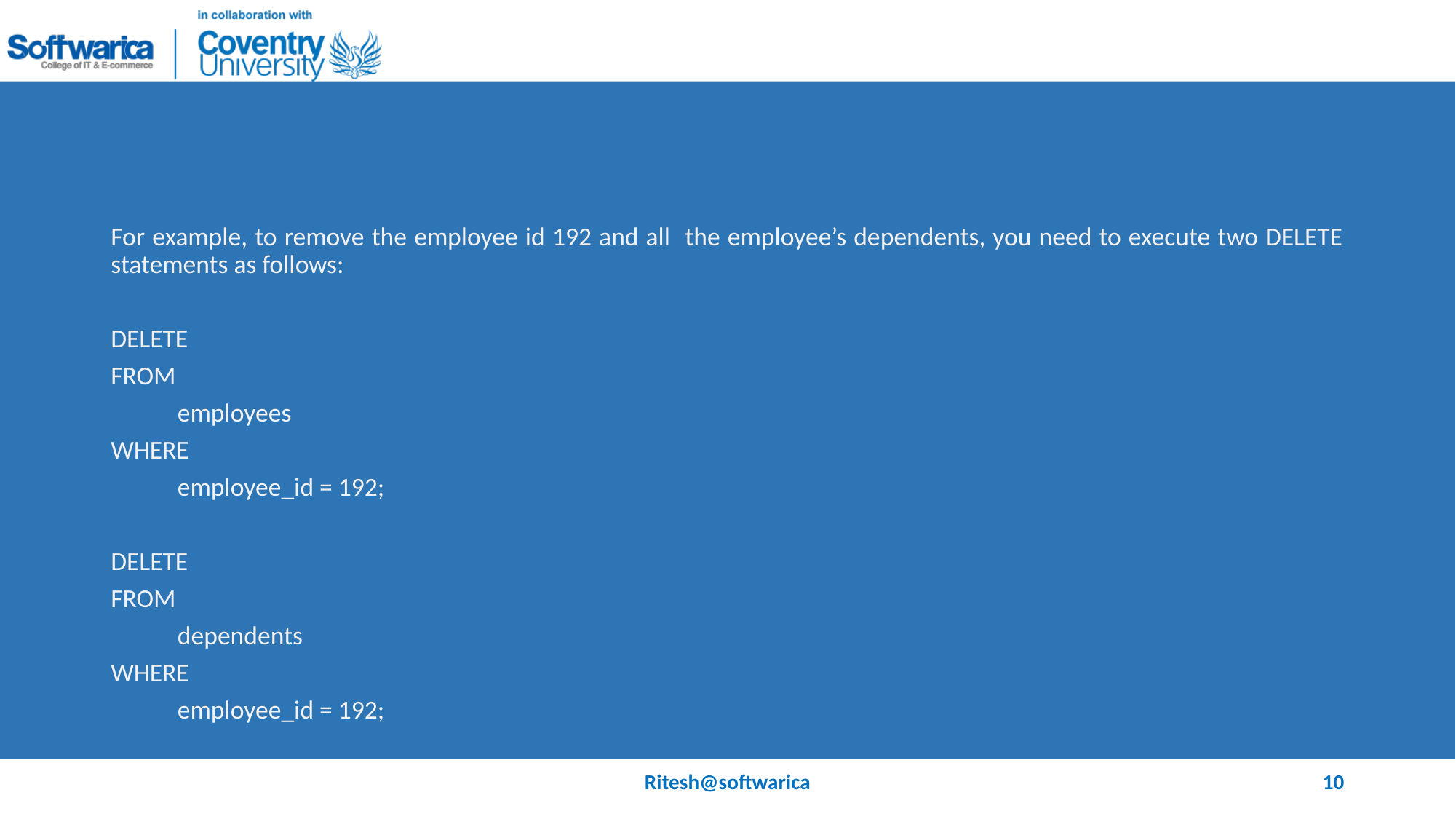

#
For example, to remove the employee id 192 and all  the employee’s dependents, you need to execute two DELETE statements as follows:

DELETE
FROM
	employees
WHERE
	employee_id = 192;

DELETE
FROM
	dependents
WHERE
	employee_id = 192;
Ritesh@softwarica
10